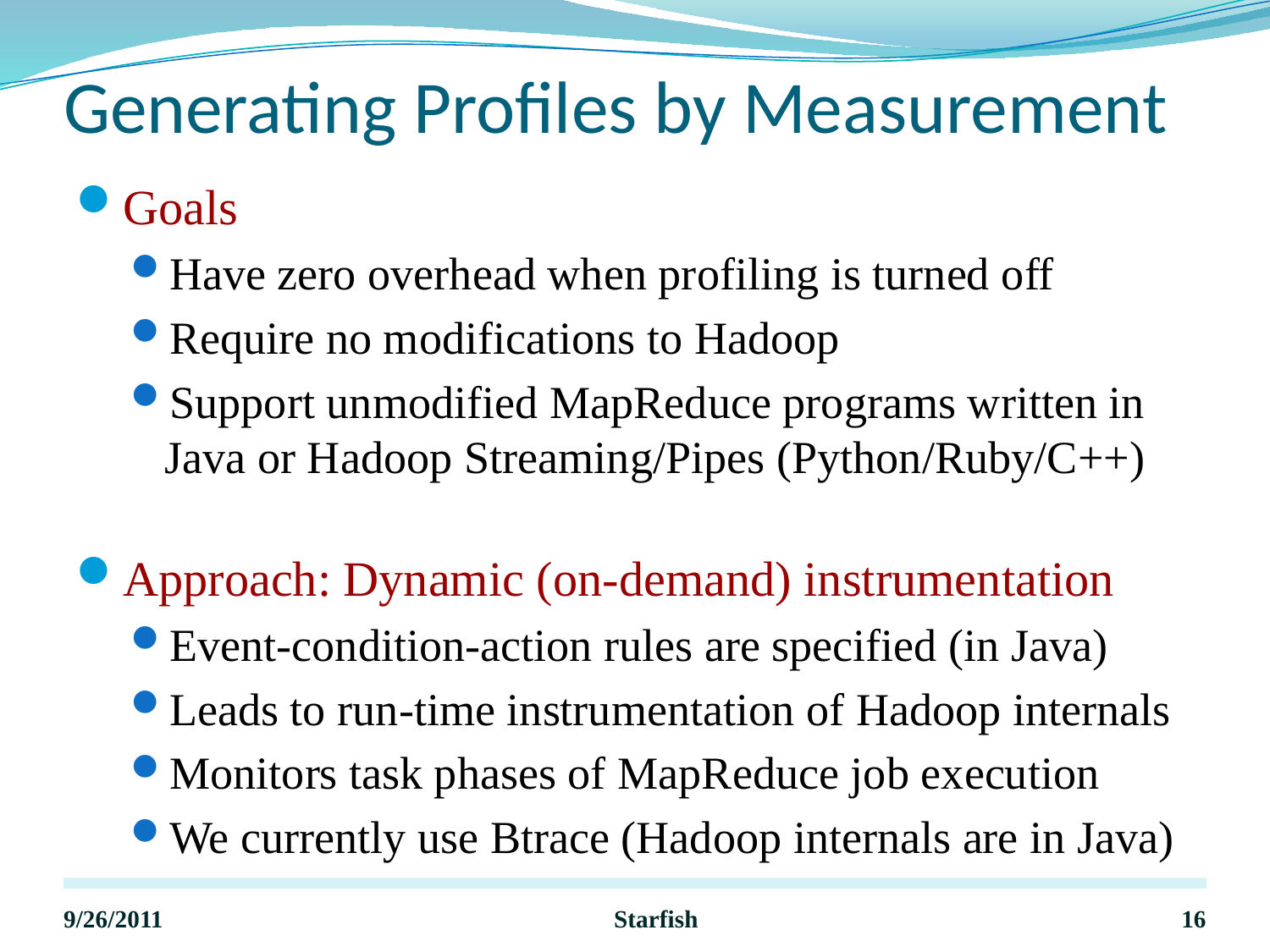

# Generating Profiles by Measurement
Goals
Have zero overhead when profiling is turned off
Require no modifications to Hadoop
Support unmodified MapReduce programs written in Java or Hadoop Streaming/Pipes (Python/Ruby/C++)

Approach: Dynamic (on-demand) instrumentation
Event-condition-action rules are specified (in Java)
Leads to run-time instrumentation of Hadoop internals
Monitors task phases of MapReduce job execution
We currently use Btrace (Hadoop internals are in Java)
9/26/2011
Starfish
16